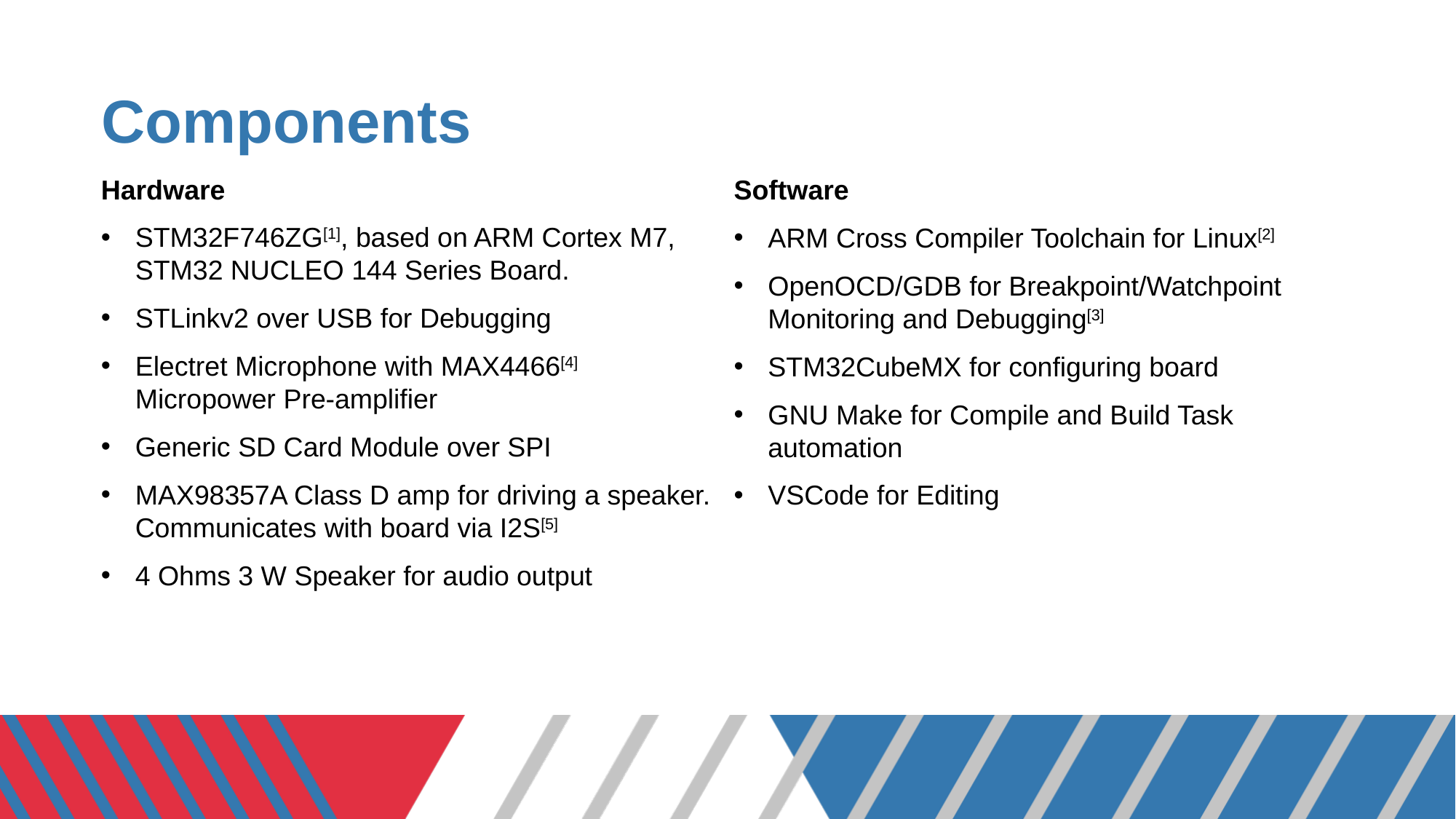

# Components
Hardware
STM32F746ZG[1], based on ARM Cortex M7, STM32 NUCLEO 144 Series Board.
STLinkv2 over USB for Debugging
Electret Microphone with MAX4466[4] Micropower Pre-amplifier
Generic SD Card Module over SPI
MAX98357A Class D amp for driving a speaker. Communicates with board via I2S[5]
4 Ohms 3 W Speaker for audio output
Software
ARM Cross Compiler Toolchain for Linux[2]
OpenOCD/GDB for Breakpoint/Watchpoint Monitoring and Debugging[3]
STM32CubeMX for configuring board
GNU Make for Compile and Build Task automation
VSCode for Editing